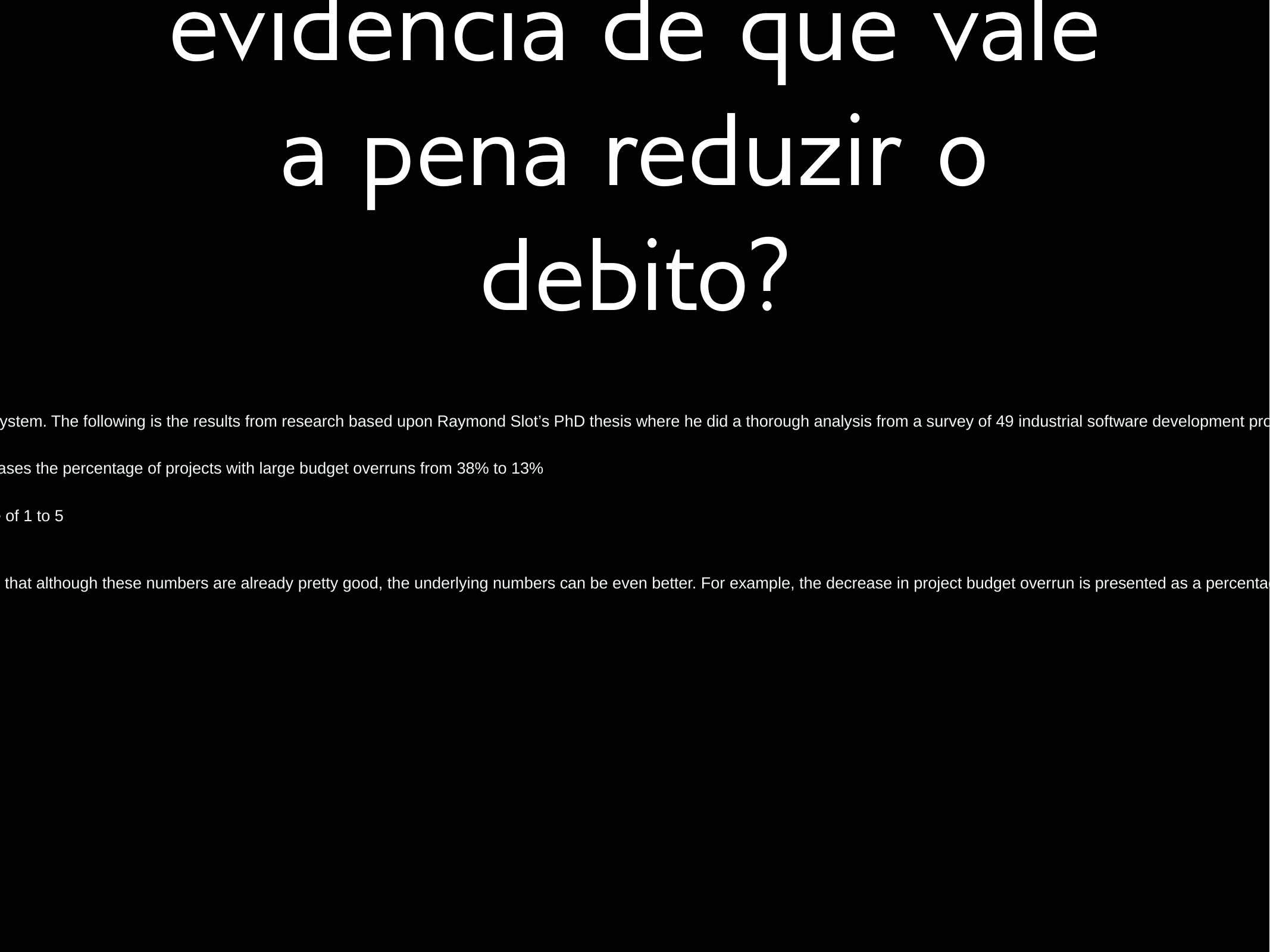

# evidencia de que vale a pena reduzir o debito?
There has been some research relating to the benefits of clean code and a better architected system. The following is the results from research based upon Raymond Slot’s PhD thesis where he did a thorough analysis from a survey of 49 industrial software development projects ranging from smaller size projects to larger projects. The following is an outline of some of his results.
[if !supportLists]a)     [endif]19% decrease in project budget overrun
[if !supportLists]b)     [endif]Increased predictability of project budget planning, which decreases the percentage of projects with large budget overruns from 38% to 13%
[if !supportLists]c)     [endif]40% decrease in project time overrun
[if !supportLists]d)     [endif]Increased customer satisfaction, with 0.5 to 1 point – on a scale of 1 to 5
[if !supportLists]e)     [endif]10% increase of results delivered
[if !supportLists]f)      [endif]Increased technical fit of the project results
From reading a summary of this research, and by looking at the details of his analysis, you see that although these numbers are already pretty good, the underlying numbers can be even better. For example, the decrease in project budget overrun is presented as a percentage of the total budget. The expected overrun decreases from 22% to 3% - a factor 7 improvement!